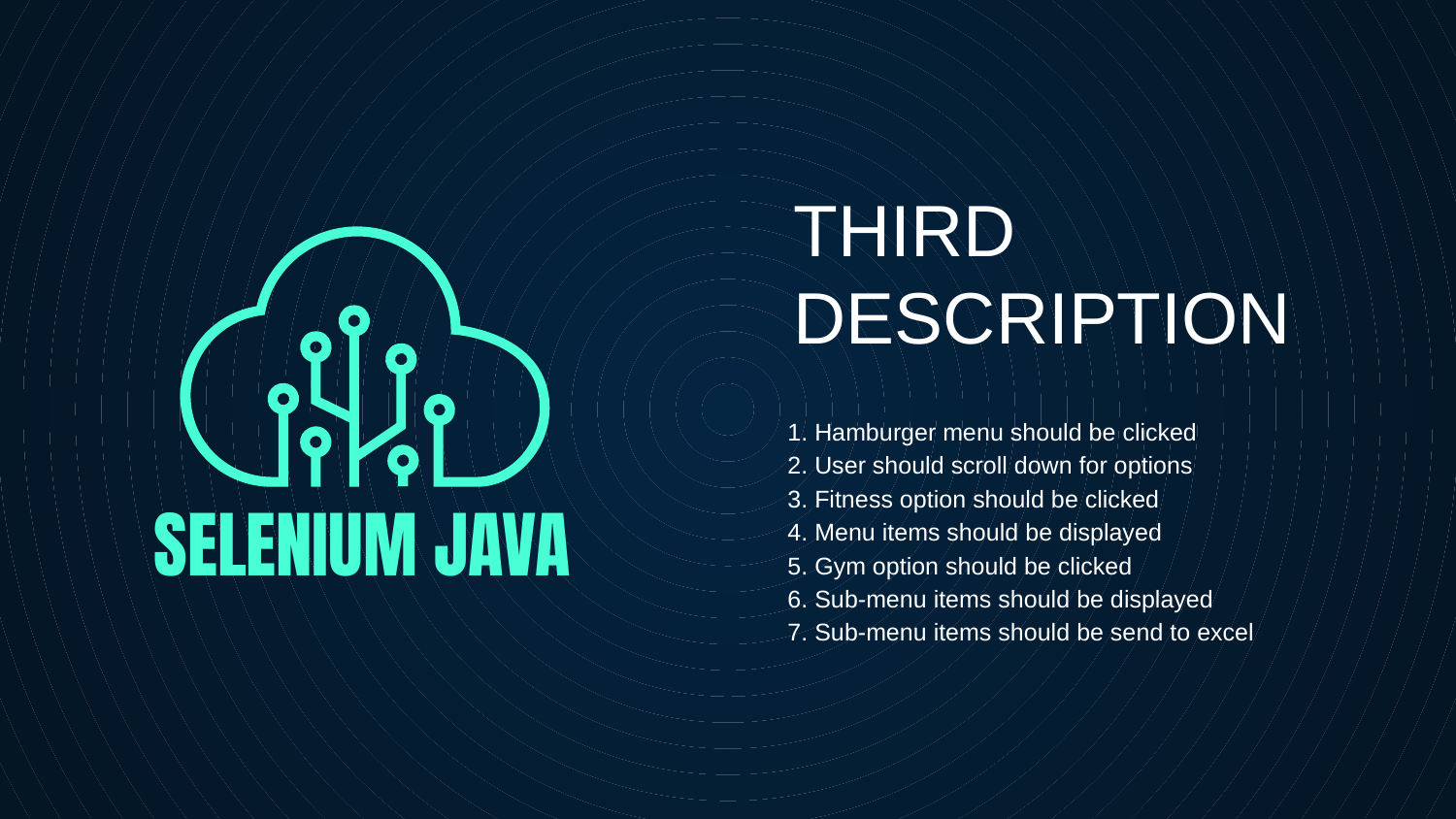

# THIRD
DESCRIPTION
1. Hamburger menu should be clicked
2. User should scroll down for options
3. Fitness option should be clicked
4. Menu items should be displayed
5. Gym option should be clicked
6. Sub-menu items should be displayed
7. Sub-menu items should be send to excel

SELENIUM JAVA